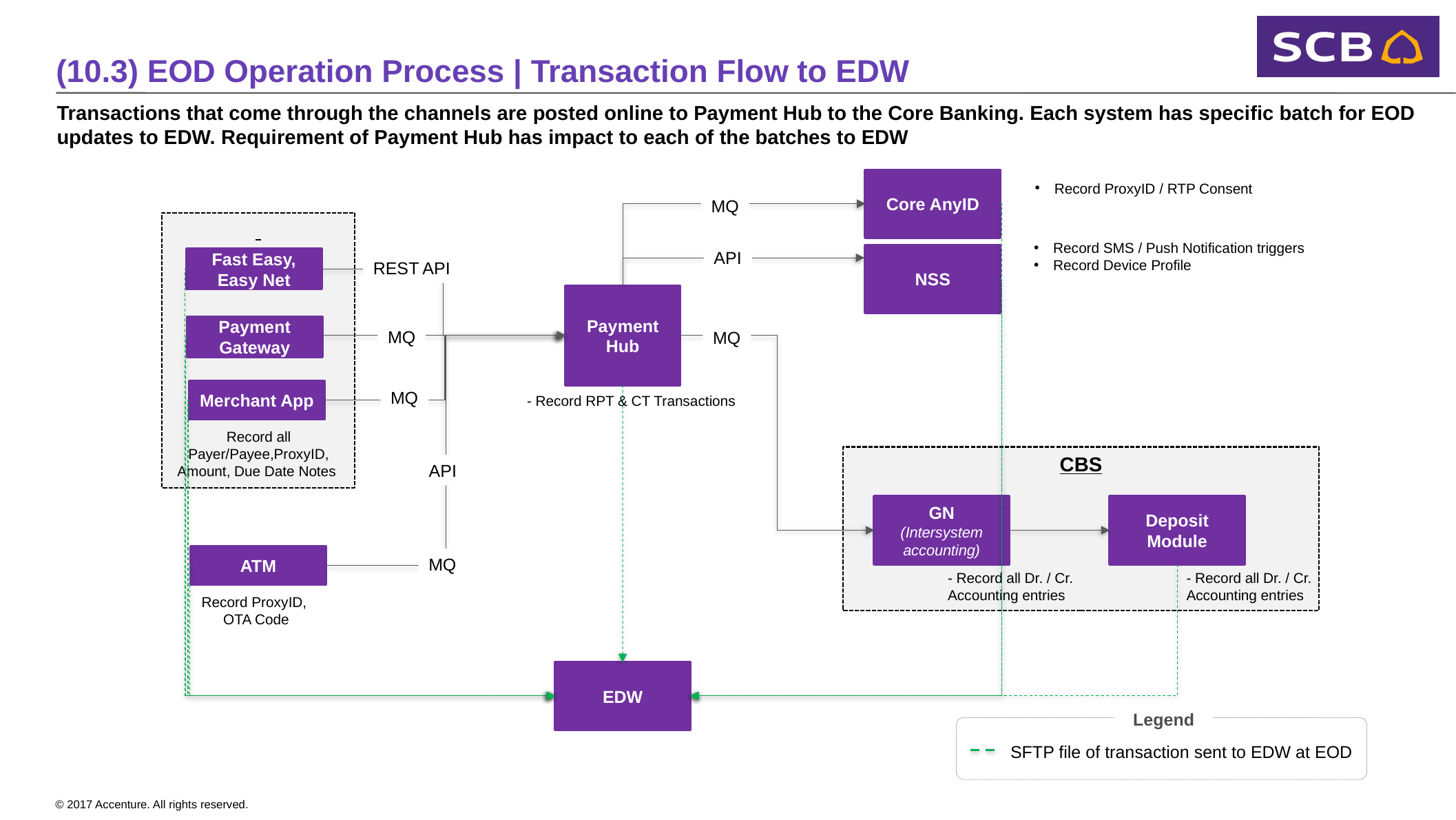

# (10.3) EOD Operation Process | Transaction Flow to EDW
Transactions that come through the channels are posted online to Payment Hub to the Core Banking. Each system has specific batch for EOD updates to EDW. Requirement of Payment Hub has impact to each of the batches to EDW
Record ProxyID / RTP Consent
Core AnyID
MQ

Record SMS / Push Notification triggers
Record Device Profile
API
NSS
Fast Easy, Easy Net
REST API
Payment Hub
Payment Gateway
MQ
MQ
- Record RPT & CT Transactions
Merchant App
MQ
Record all Payer/Payee,ProxyID, Amount, Due Date Notes
CBS
API
Deposit Module
GN
(Intersystem accounting)
ATM
MQ
- Record all Dr. / Cr. Accounting entries
- Record all Dr. / Cr. Accounting entries
Record ProxyID,
OTA Code
EDW

SFTP file of transaction sent to EDW at EOD
Legend